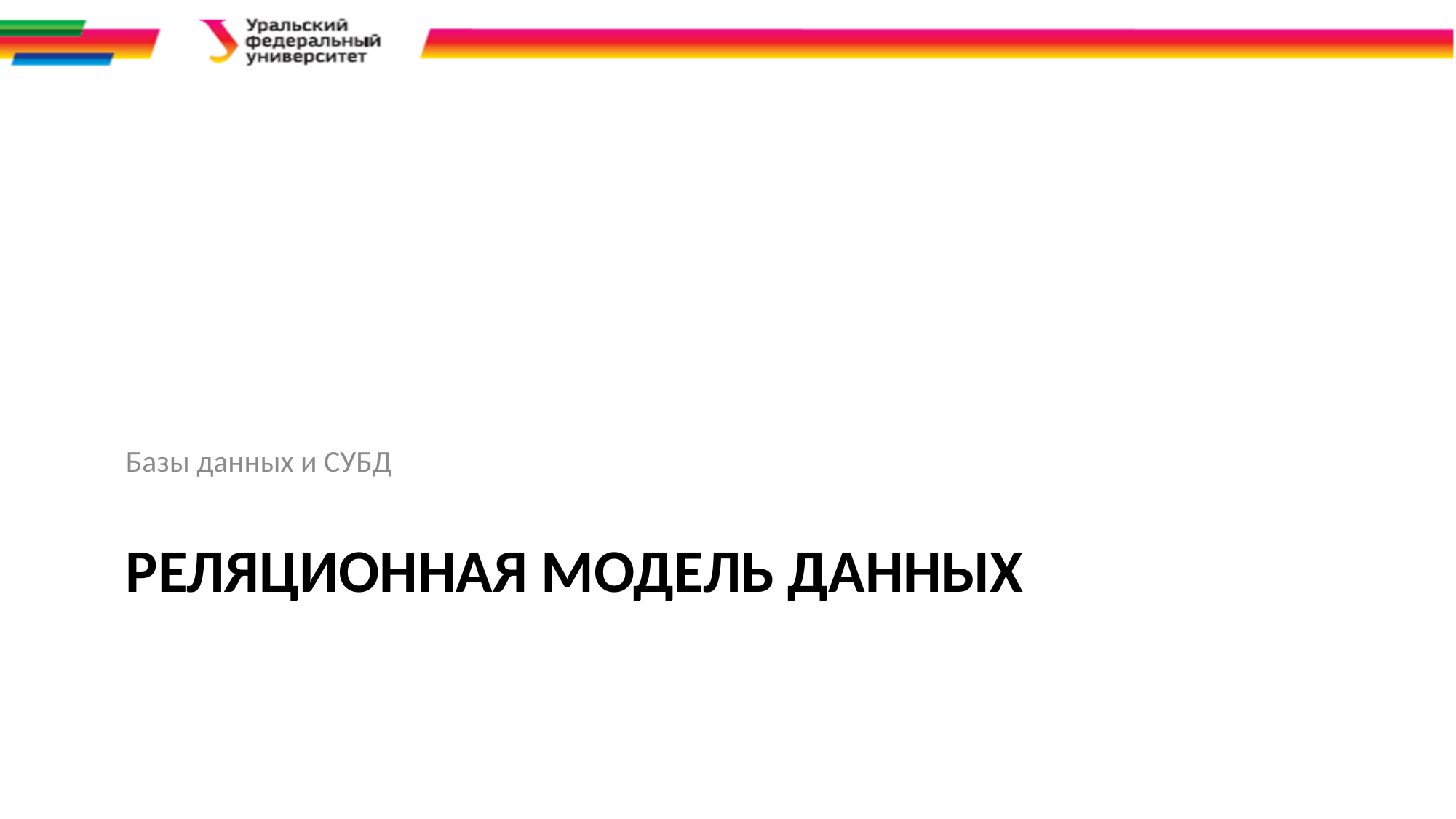

Базы данных и СУБД

# Реляционная модель данных